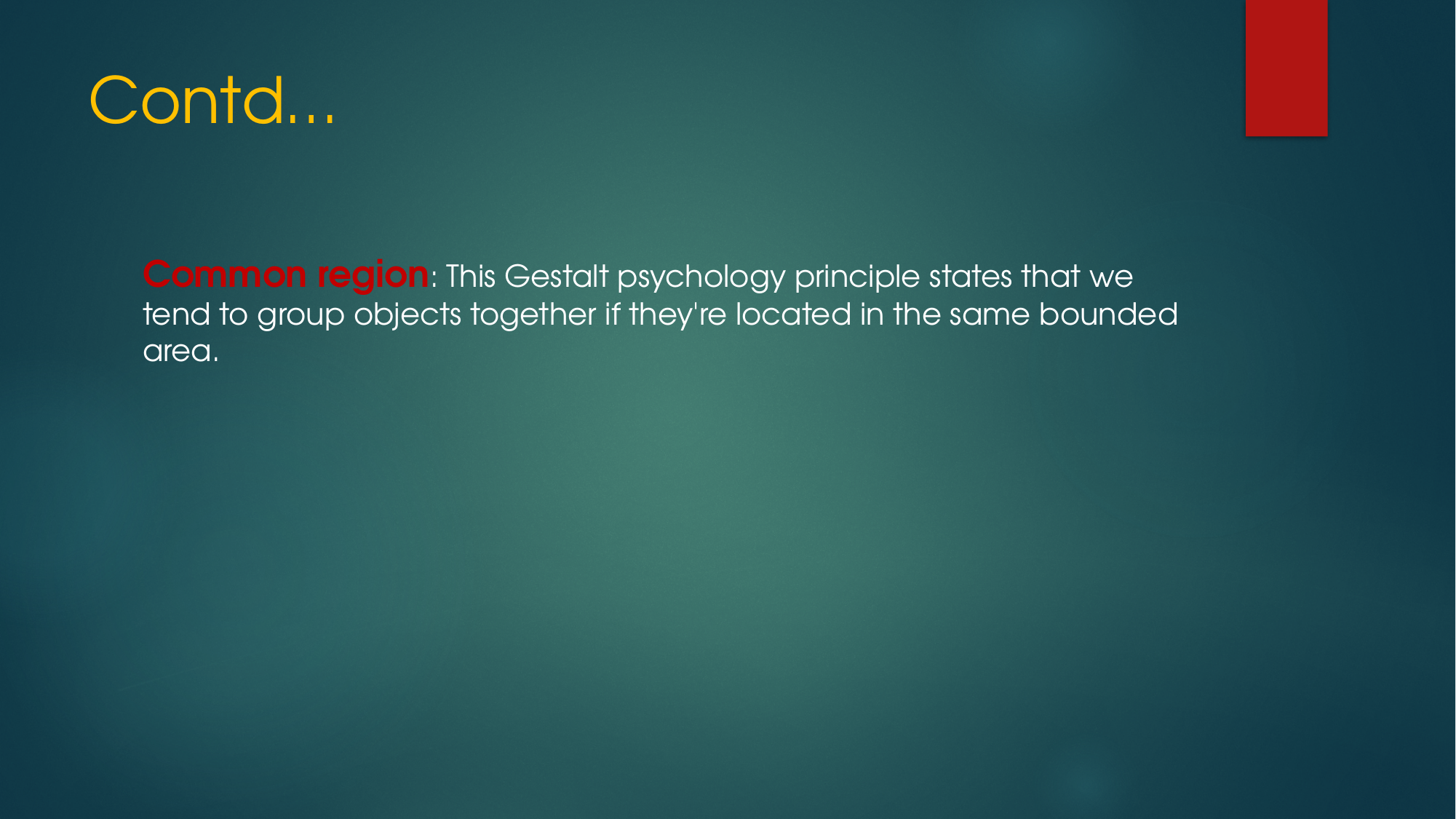

# Contd…
Common region: This Gestalt psychology principle states that we tend to group objects together if they're located in the same bounded area.